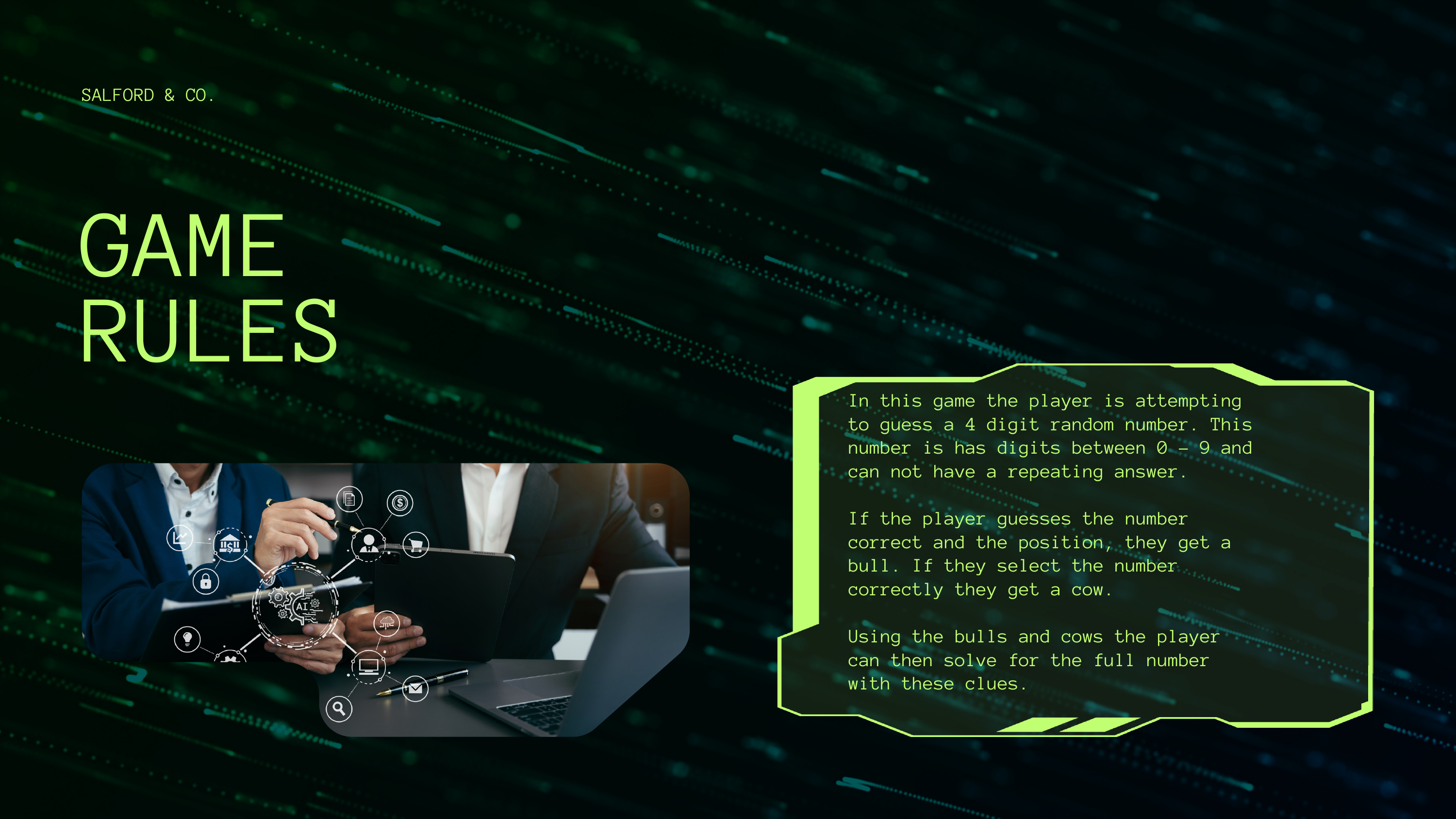

SALFORD & CO.
GAME
RULES

In this game the player is attempting to guess a 4 digit random number. This number is has digits between 0 - 9 and can not have a repeating answer.

If the player guesses the number correct and the position, they get a bull. If they select the number correctly they get a cow.

Using the bulls and cows the player can then solve for the full number with these clues.